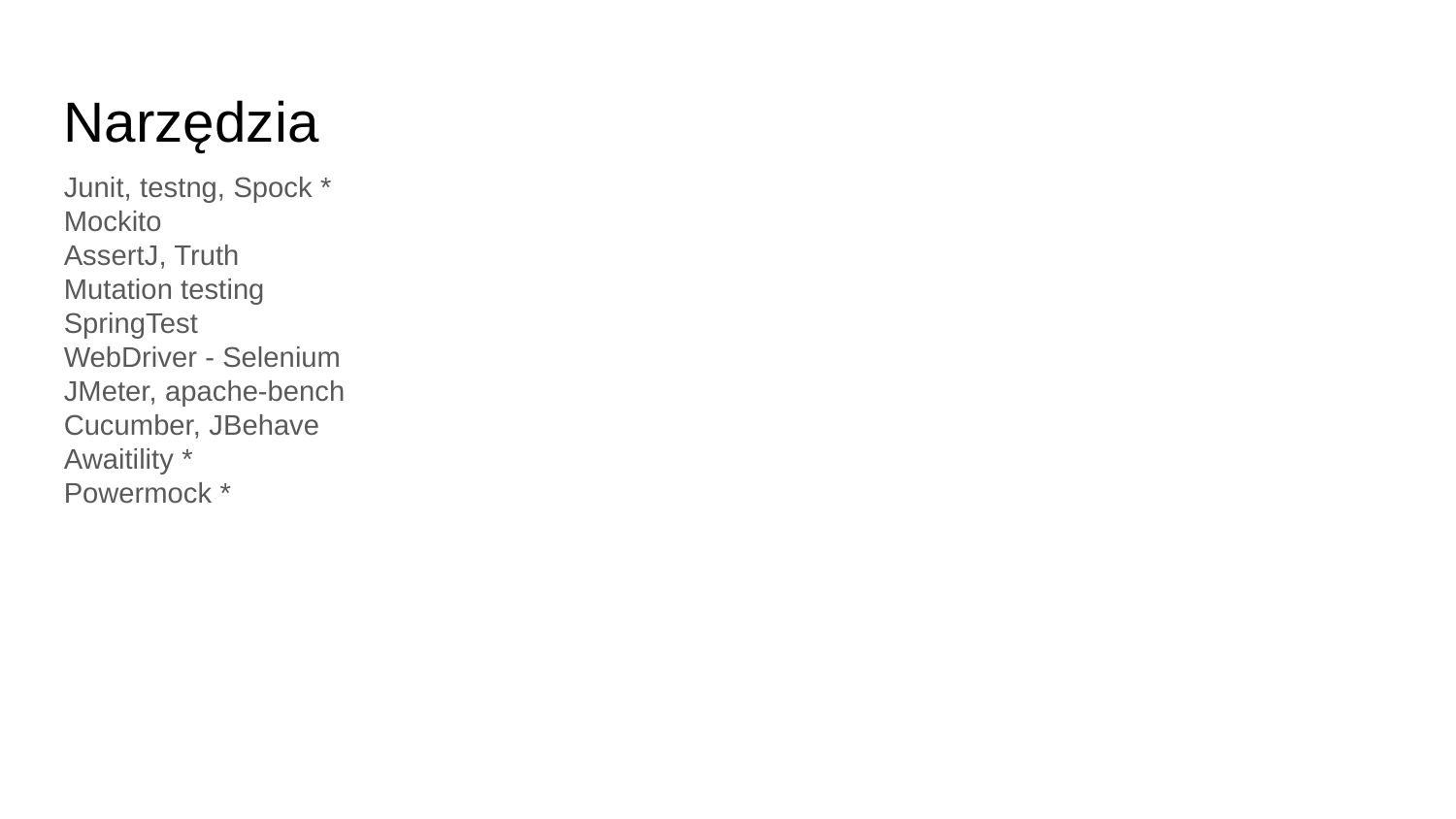

Narzędzia
Junit, testng, Spock *
Mockito
AssertJ, Truth
Mutation testing
SpringTest
WebDriver - Selenium
JMeter, apache-bench
Cucumber, JBehave
Awaitility *
Powermock *